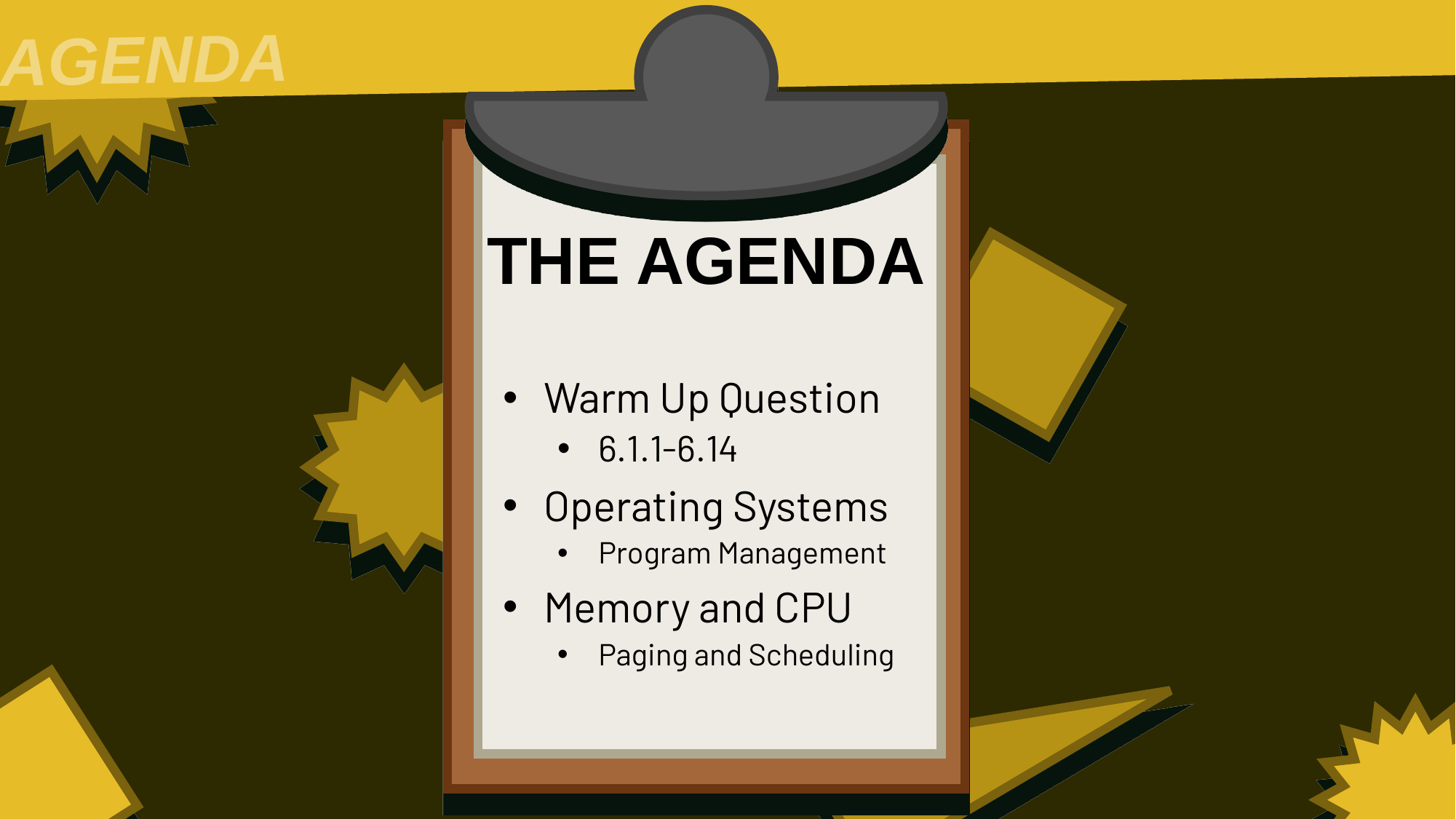

AGENDA

THE AGENDA

Warm Up Question
6.1.1-6.14
Operating Systems
Program Management
Memory and CPU
Paging and Scheduling